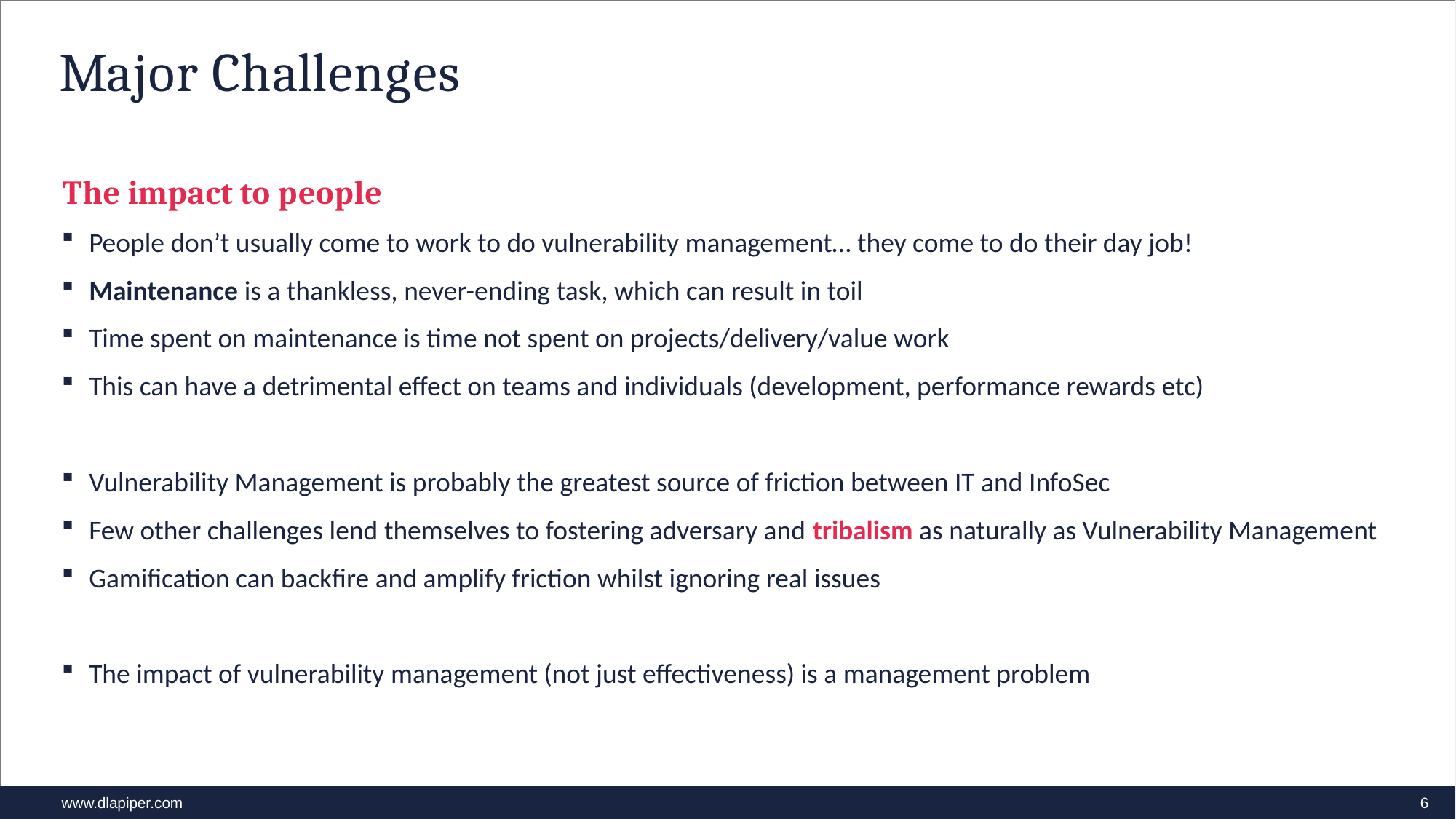

# Major Challenges
The impact to people
People don’t usually come to work to do vulnerability management… they come to do their day job!
Maintenance is a thankless, never-ending task, which can result in toil
Time spent on maintenance is time not spent on projects/delivery/value work
This can have a detrimental effect on teams and individuals (development, performance rewards etc)

Vulnerability Management is probably the greatest source of friction between IT and InfoSec
Few other challenges lend themselves to fostering adversary and tribalism as naturally as Vulnerability Management
Gamification can backfire and amplify friction whilst ignoring real issues

The impact of vulnerability management (not just effectiveness) is a management problem
6